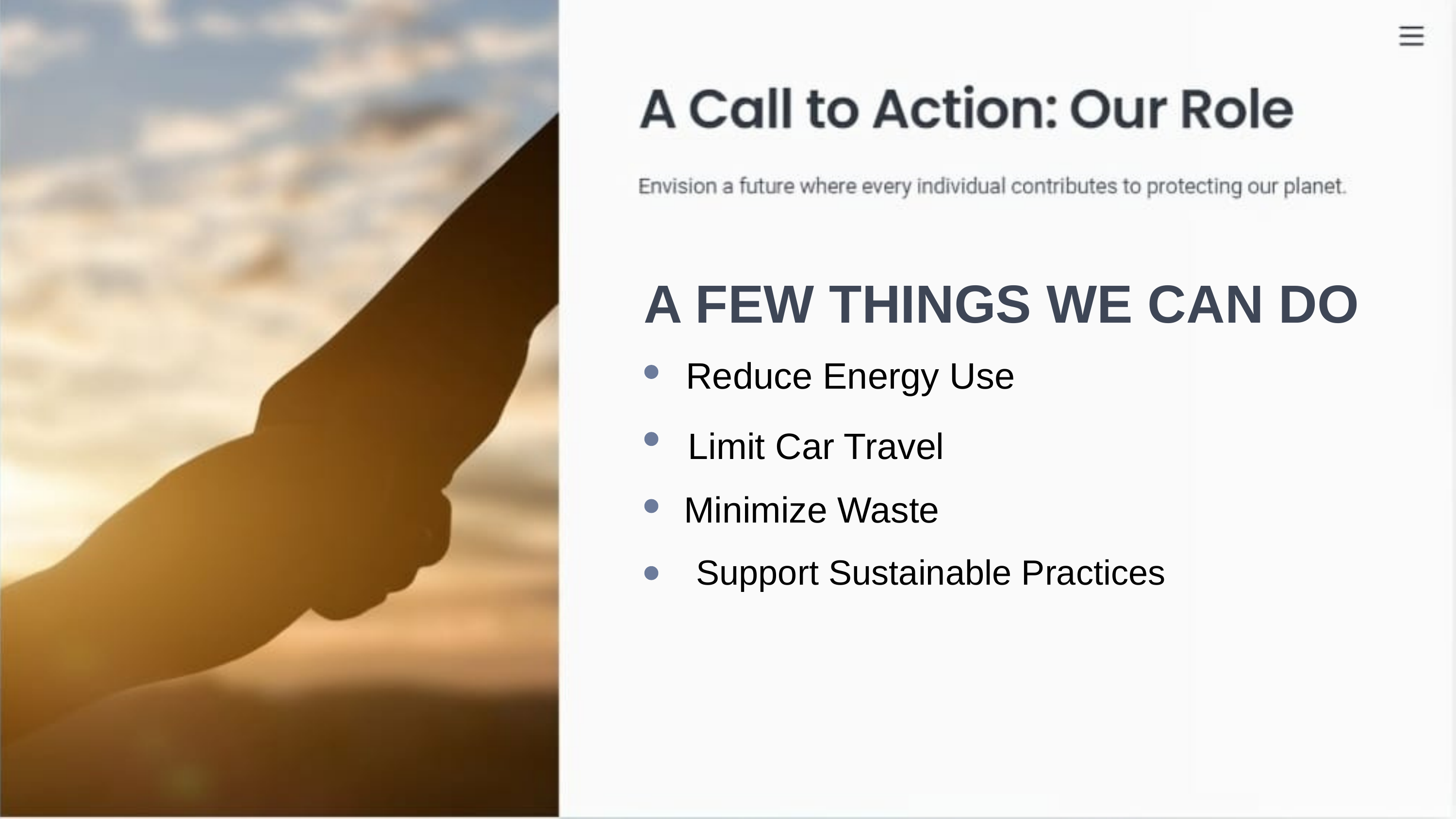

A FEW THINGS WE CAN DO
Reduce Energy Use

Limit Car Travel

Minimize Waste

Support Sustainable Practices